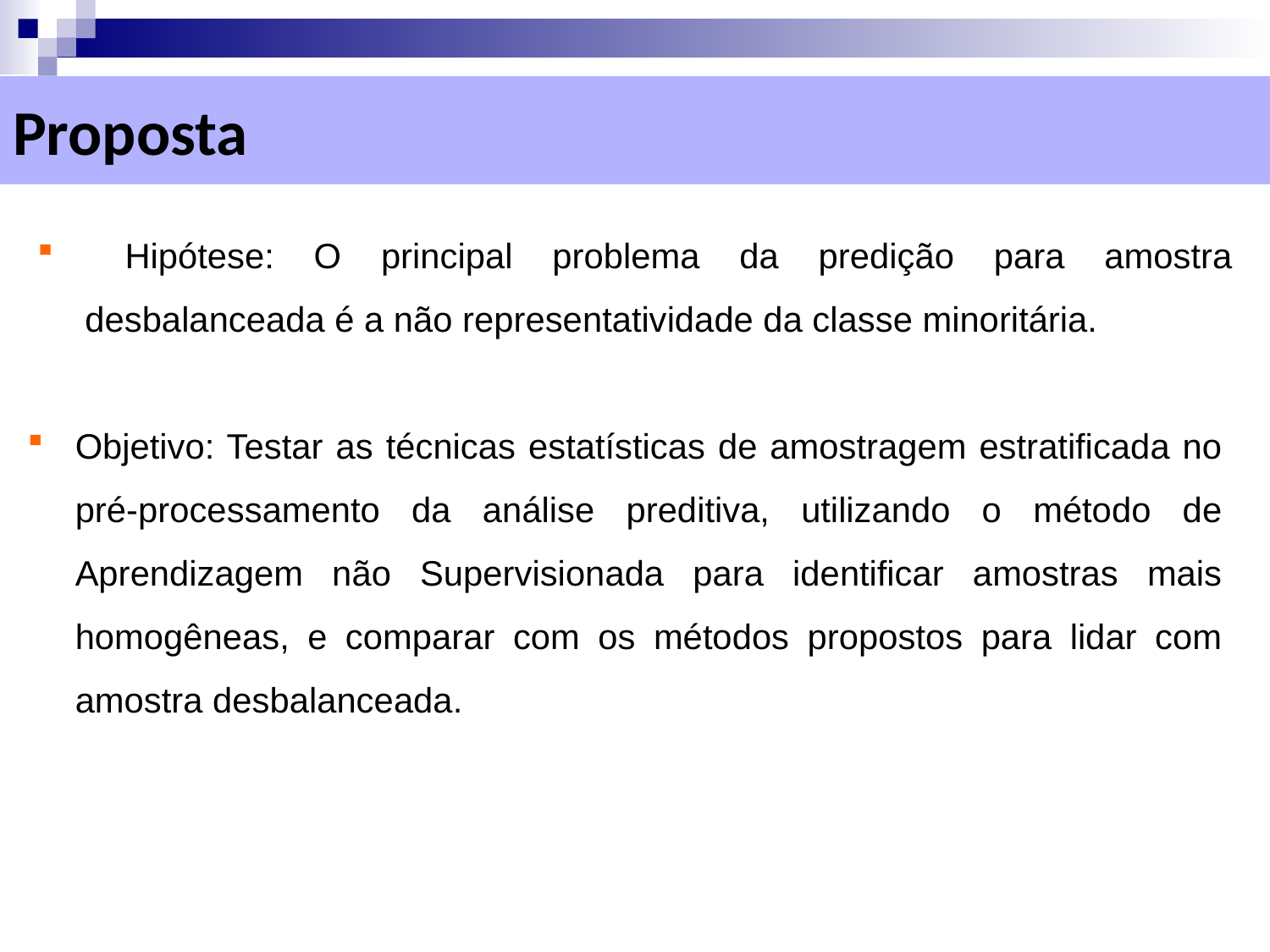

# Proposta
 Hipótese: O principal problema da predição para amostra desbalanceada é a não representatividade da classe minoritária.
Objetivo: Testar as técnicas estatísticas de amostragem estratificada no pré-processamento da análise preditiva, utilizando o método de Aprendizagem não Supervisionada para identificar amostras mais homogêneas, e comparar com os métodos propostos para lidar com amostra desbalanceada.